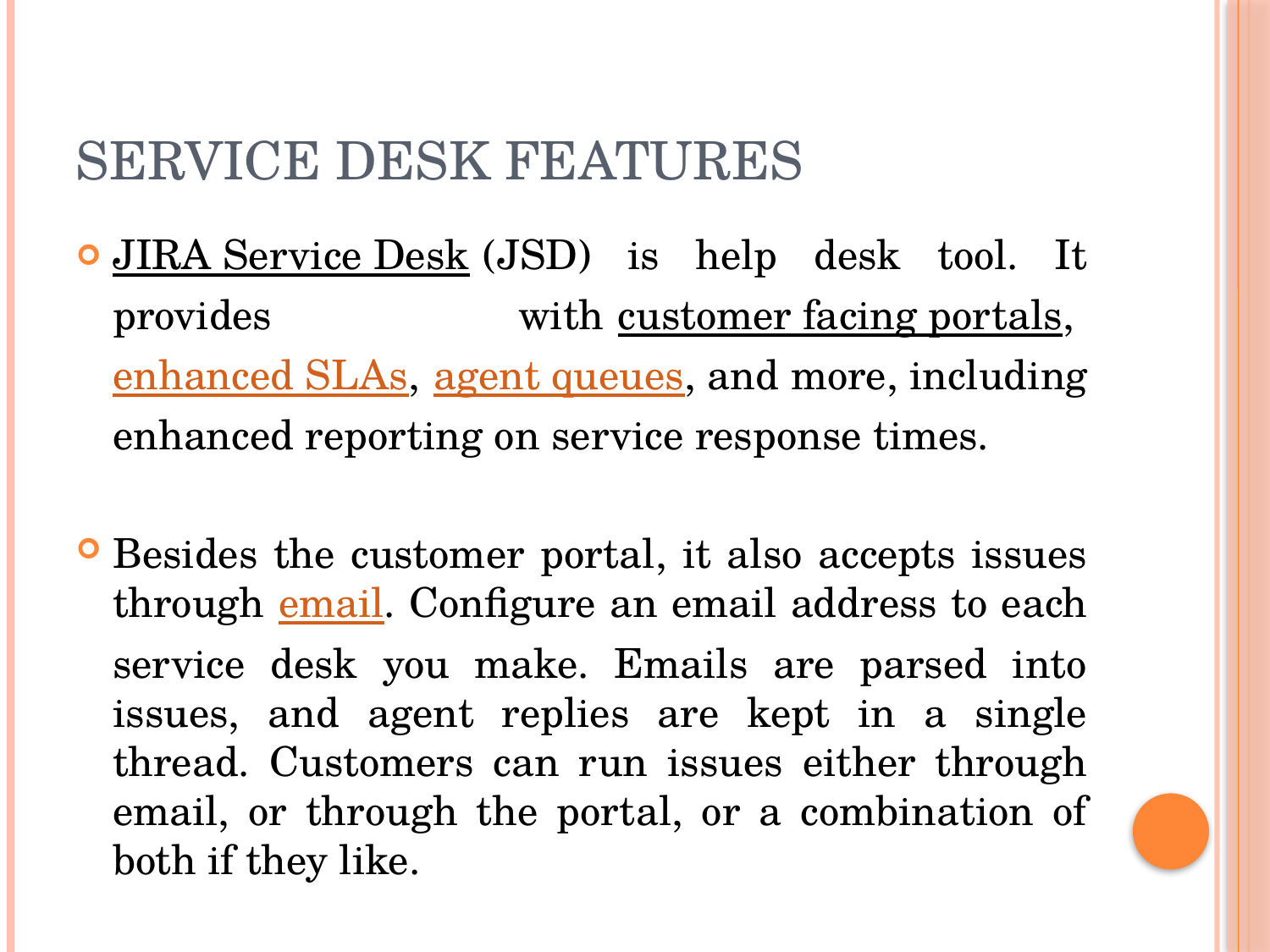

# Service Desk Features
JIRA Service Desk (JSD) is help desk tool. It provides with customer facing portals, enhanced SLAs, agent queues, and more, including enhanced reporting on service response times.

Besides the customer portal, it also accepts issues through email. Configure an email address to each service desk you make. Emails are parsed into issues, and agent replies are kept in a single thread. Customers can run issues either through email, or through the portal, or a combination of both if they like.